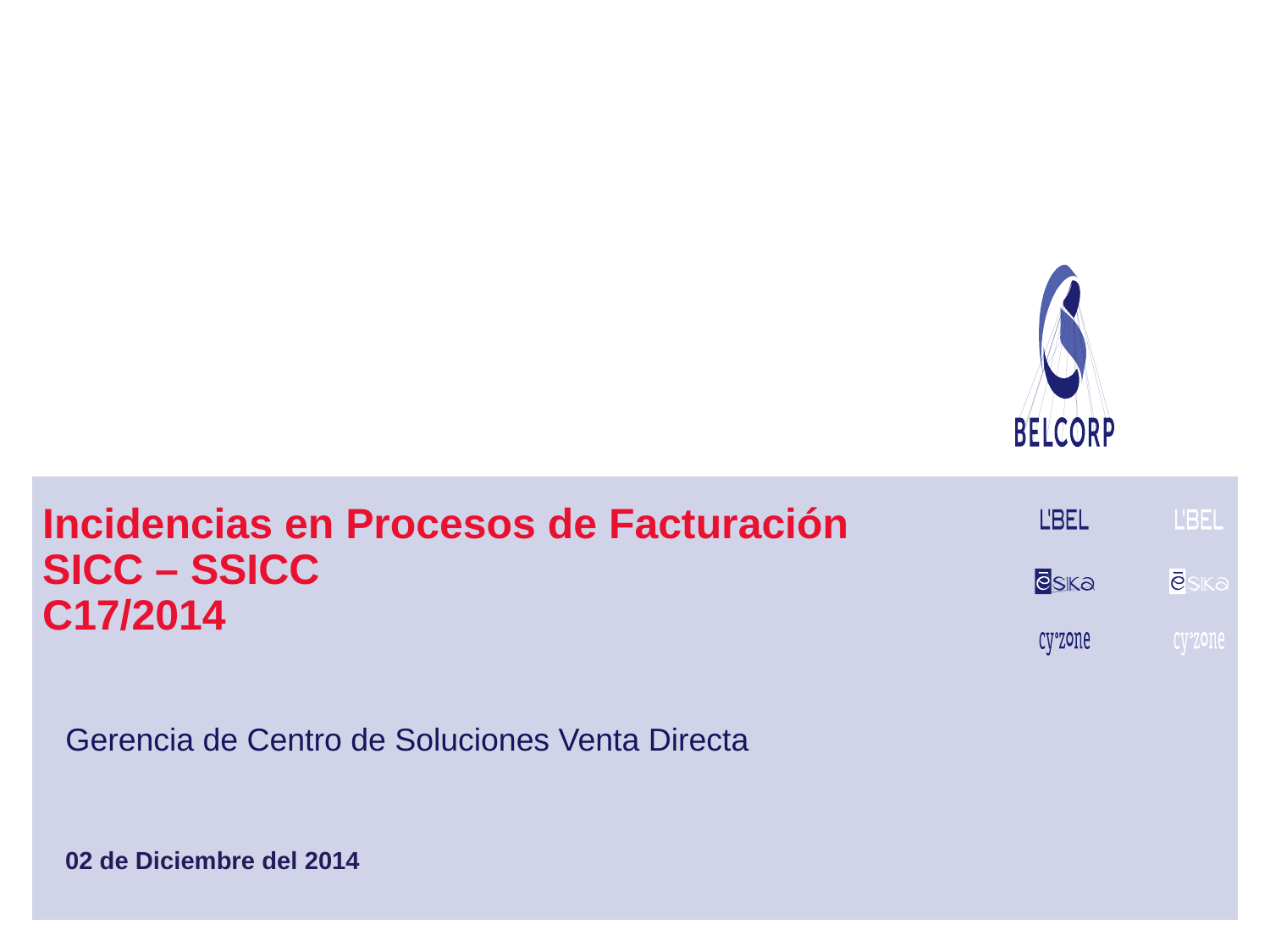

# Incidencias en Procesos de Facturación SICC – SSICC C17/2014

Gerencia de Centro de Soluciones Venta Directa
02 de Diciembre del 2014